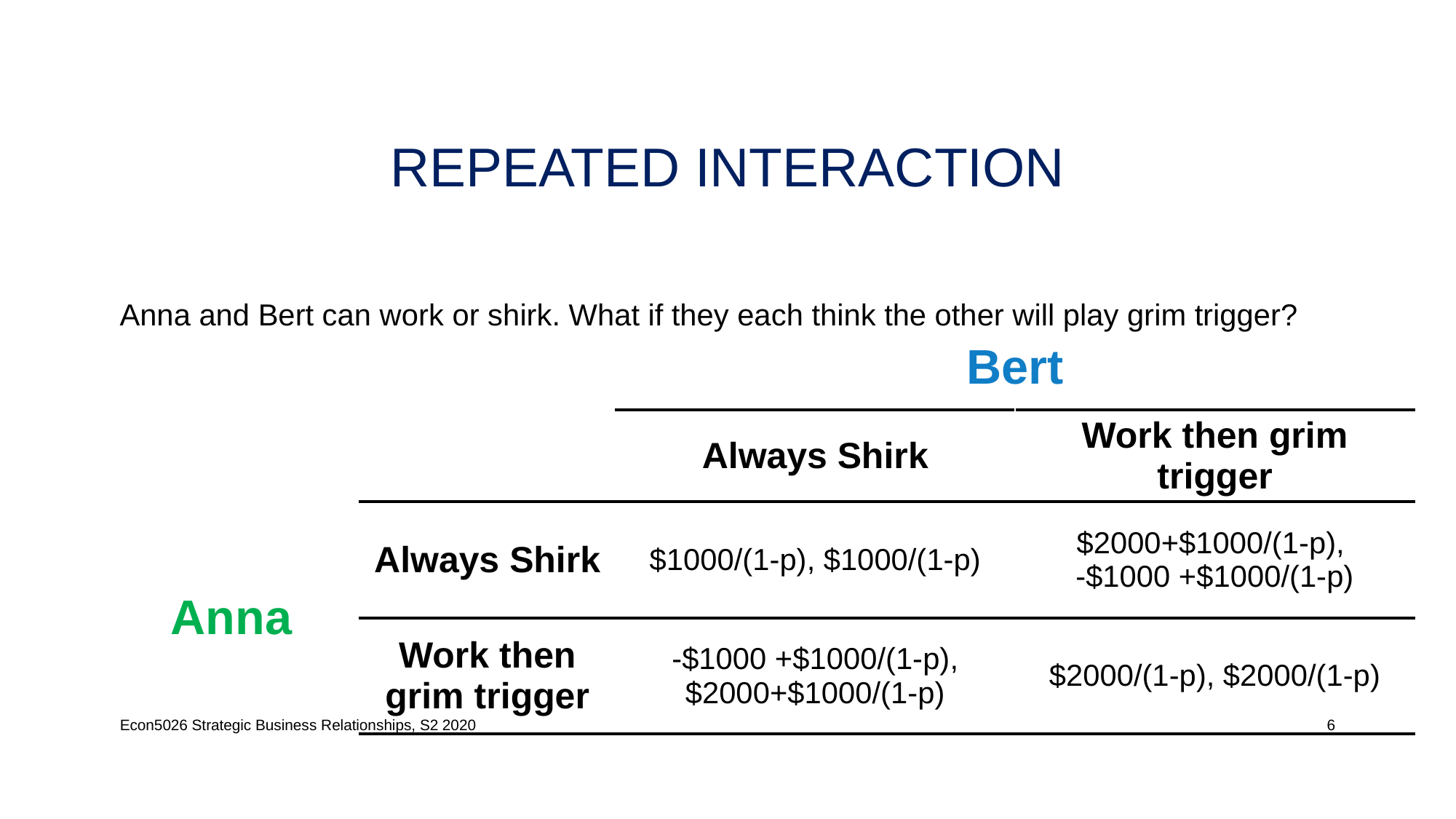

# Repeated Interaction
Anna and Bert can work or shirk. What if they each think the other will play grim trigger?

|  |  | Bert |  |
| --- | --- | --- | --- |
|  |  | Always Shirk | Work then grim trigger |
| Anna | Always Shirk | $1000/(1-p), $1000/(1-p) | $2000+$1000/(1-p), -$1000 +$1000/(1-p) |
|  | Work then grim trigger | -$1000 +$1000/(1-p), $2000+$1000/(1-p) | $2000/(1-p), $2000/(1-p) |
Econ5026 Strategic Business Relationships, S2 2020
6